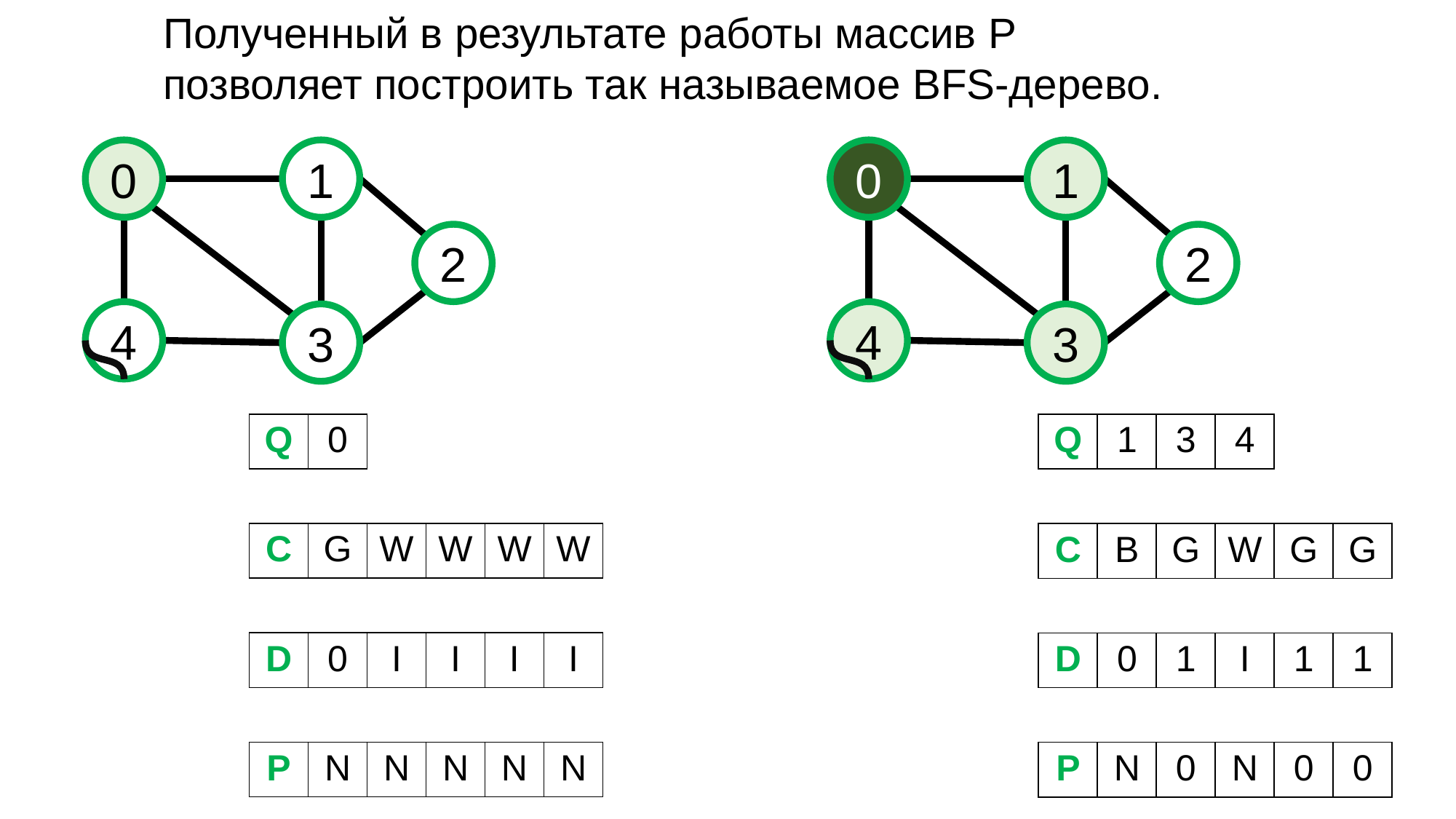

Полученный в результате работы массив P позволяет построить так называемое BFS-дерево.
0
1
0
1
2
2
4
4
3
3
| Q | 0 |  |  |  |  |
| --- | --- | --- | --- | --- | --- |
|  |  |  |  |  |  |
| C | G | W | W | W | W |
|  |  |  |  |  |  |
| D | 0 | I | I | I | I |
|  |  |  |  |  |  |
| P | N | N | N | N | N |
| Q | 1 | 3 | 4 |  |  |
| --- | --- | --- | --- | --- | --- |
|  |  |  |  |  |  |
| C | B | G | W | G | G |
|  |  |  |  |  |  |
| D | 0 | 1 | I | 1 | 1 |
|  |  |  |  |  |  |
| P | N | 0 | N | 0 | 0 |